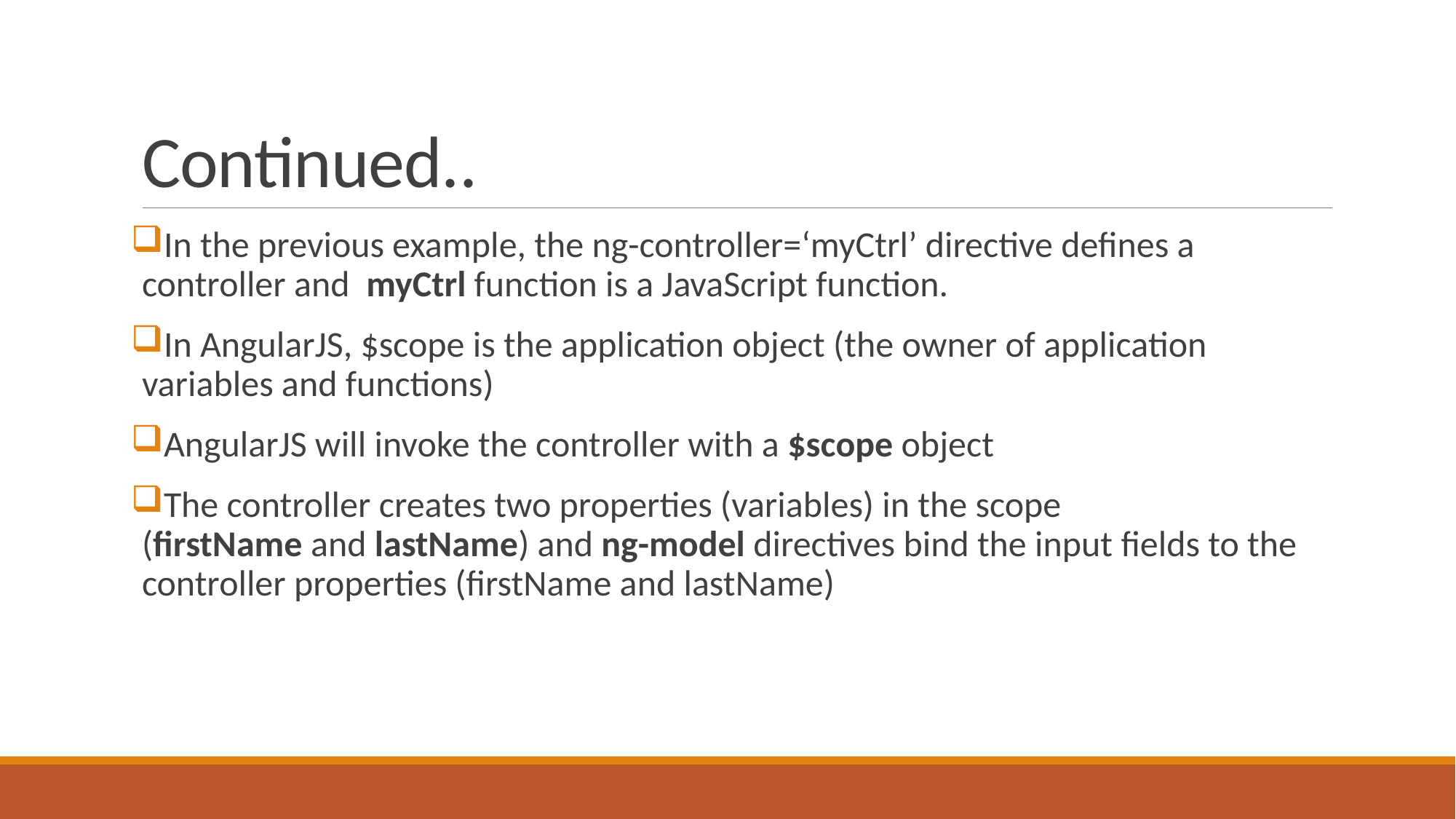

# Continued..
In the previous example, the ng-controller=‘myCtrl’ directive defines a controller and  myCtrl function is a JavaScript function.
In AngularJS, $scope is the application object (the owner of application variables and functions)
AngularJS will invoke the controller with a $scope object
The controller creates two properties (variables) in the scope (firstName and lastName) and ng-model directives bind the input fields to the controller properties (firstName and lastName)